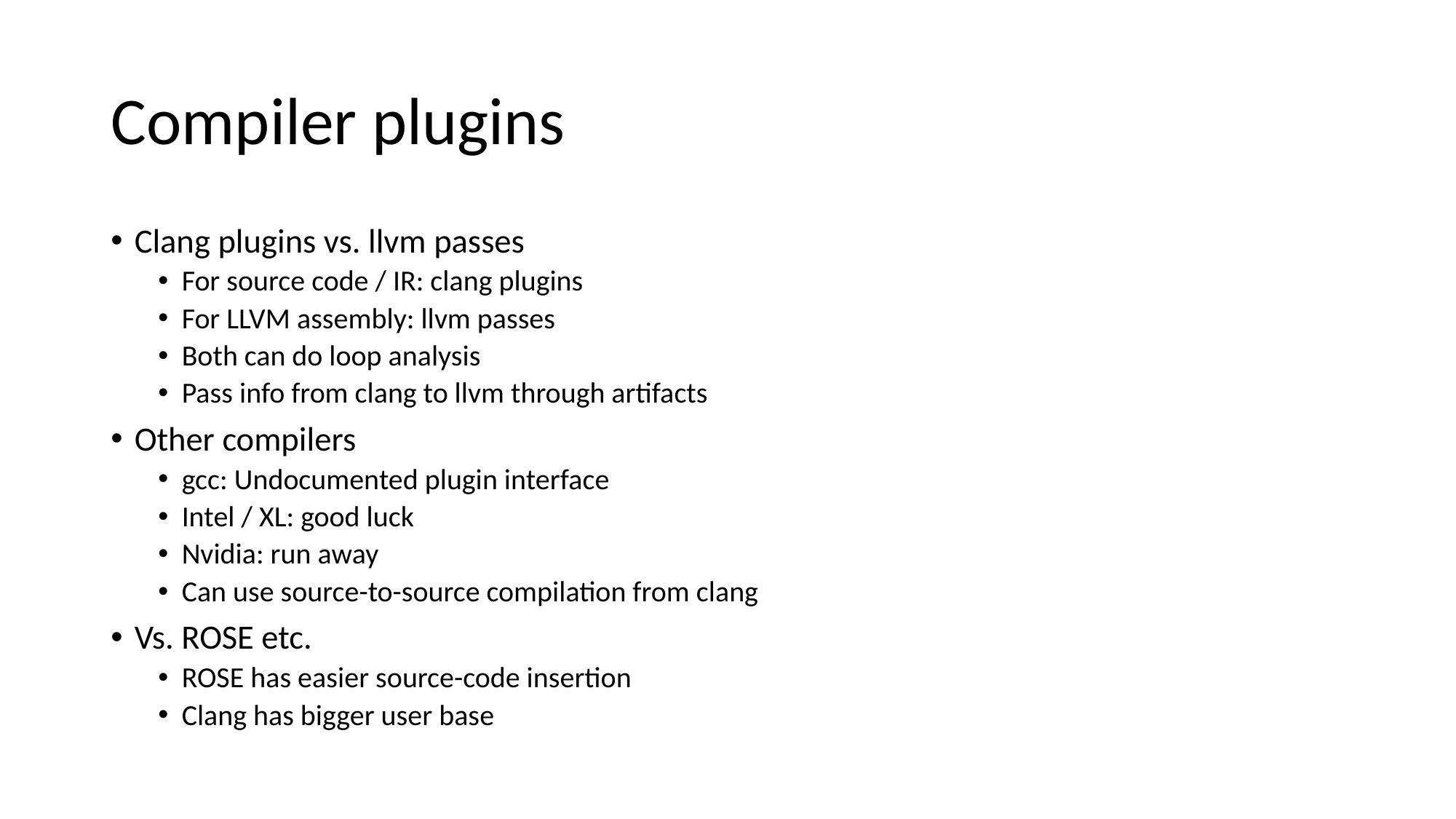

# Compiler plugins
Clang plugins vs. llvm passes
For source code / IR: clang plugins
For LLVM assembly: llvm passes
Both can do loop analysis
Pass info from clang to llvm through artifacts
Other compilers
gcc: Undocumented plugin interface
Intel / XL: good luck
Nvidia: run away
Can use source-to-source compilation from clang
Vs. ROSE etc.
ROSE has easier source-code insertion
Clang has bigger user base